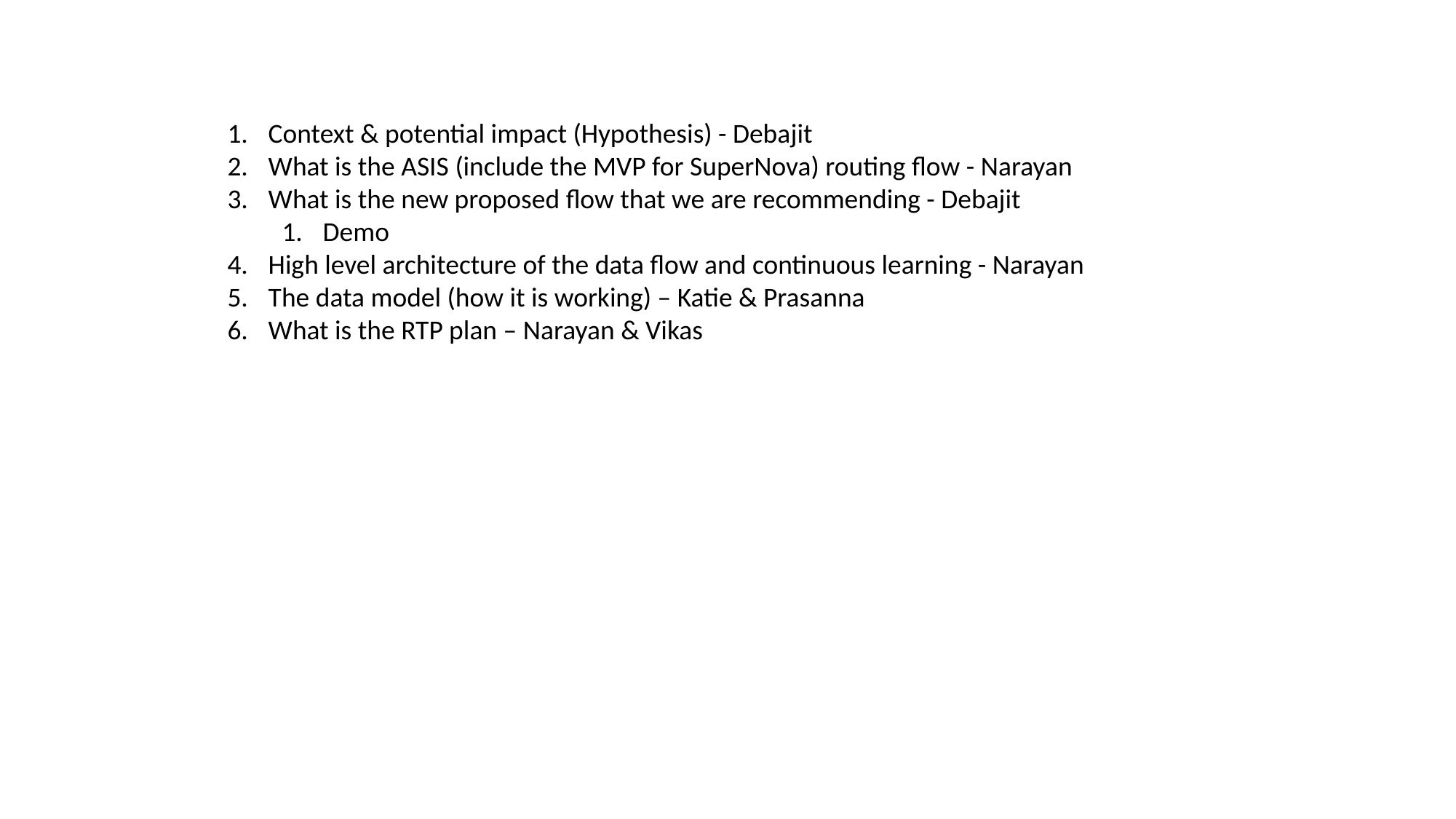

Context & potential impact (Hypothesis) - Debajit
What is the ASIS (include the MVP for SuperNova) routing flow - Narayan
What is the new proposed flow that we are recommending - Debajit
Demo
High level architecture of the data flow and continuous learning - Narayan
The data model (how it is working) – Katie & Prasanna
What is the RTP plan – Narayan & Vikas